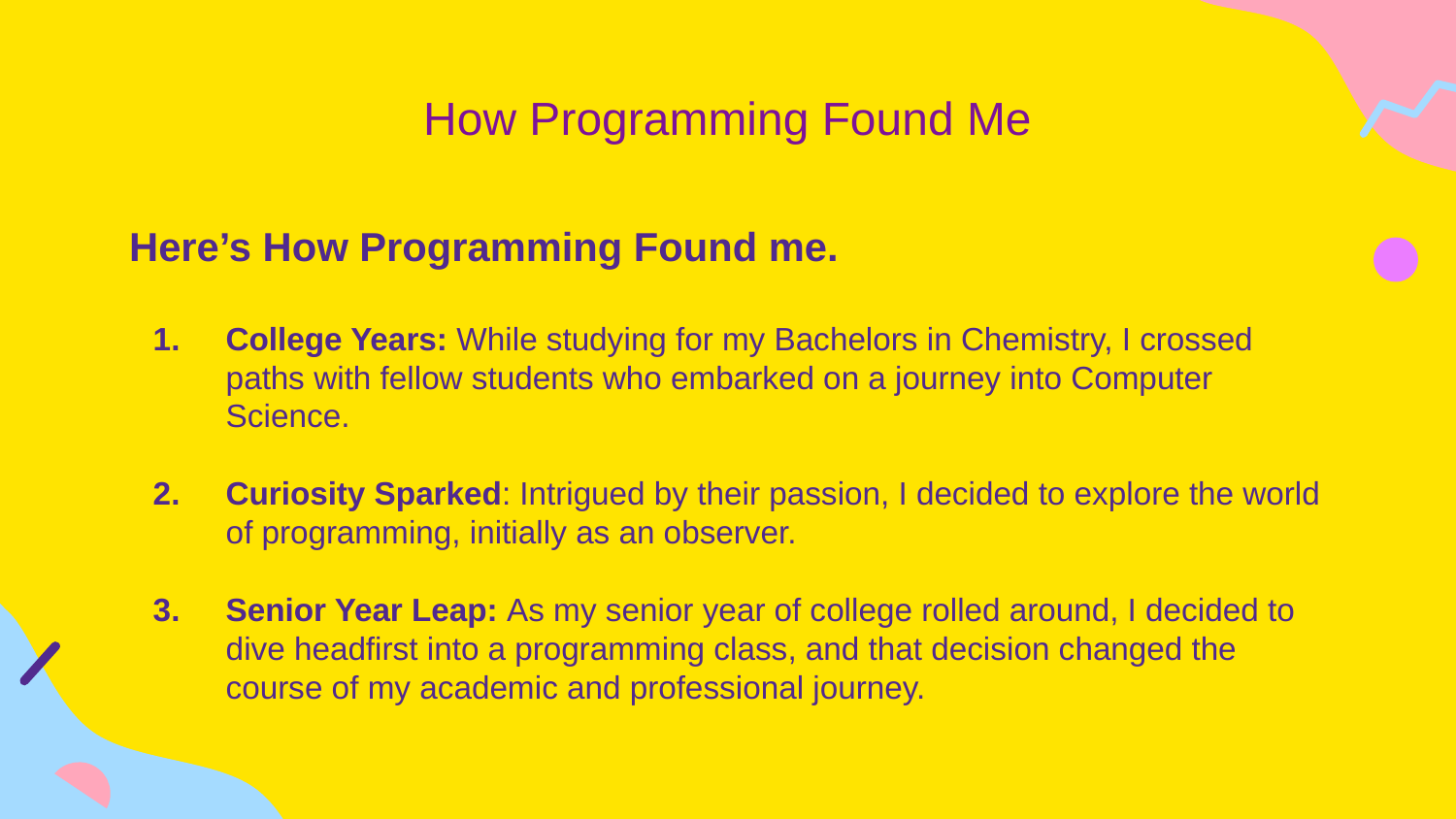

# How Programming Found Me
Here’s How Programming Found me.

College Years: While studying for my Bachelors in Chemistry, I crossed paths with fellow students who embarked on a journey into Computer Science.

Curiosity Sparked: Intrigued by their passion, I decided to explore the world of programming, initially as an observer.

Senior Year Leap: As my senior year of college rolled around, I decided to dive headfirst into a programming class, and that decision changed the course of my academic and professional journey.